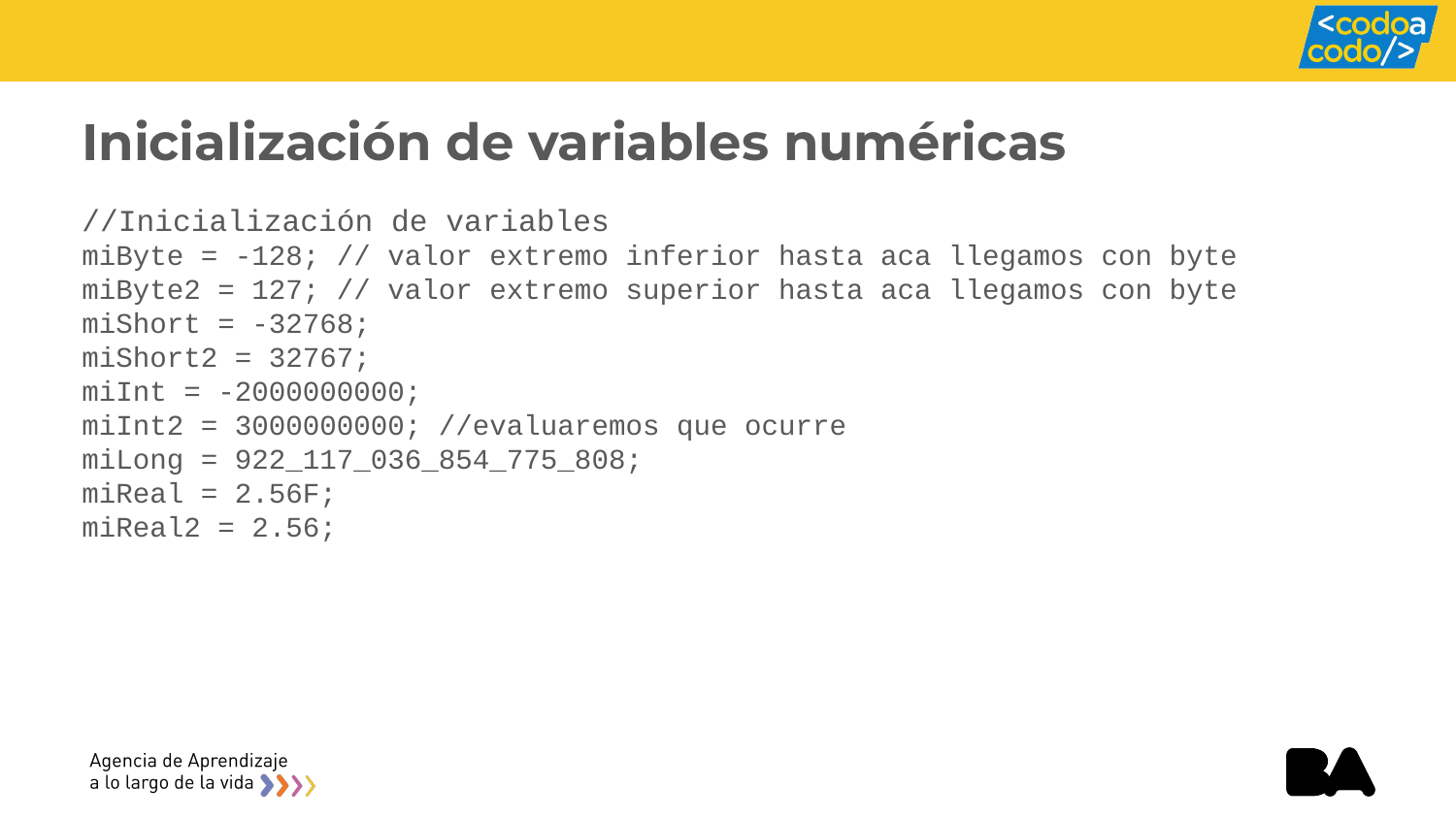

# Inicialización de variables numéricas
//Inicialización de variables
miByte = -128; // valor extremo inferior hasta aca llegamos con byte
miByte2 = 127; // valor extremo superior hasta aca llegamos con byte
miShort = -32768;
miShort2 = 32767;
miInt = -2000000000;
miInt2 = 3000000000; //evaluaremos que ocurre
miLong = 922_117_036_854_775_808;
miReal = 2.56F;
miReal2 = 2.56;